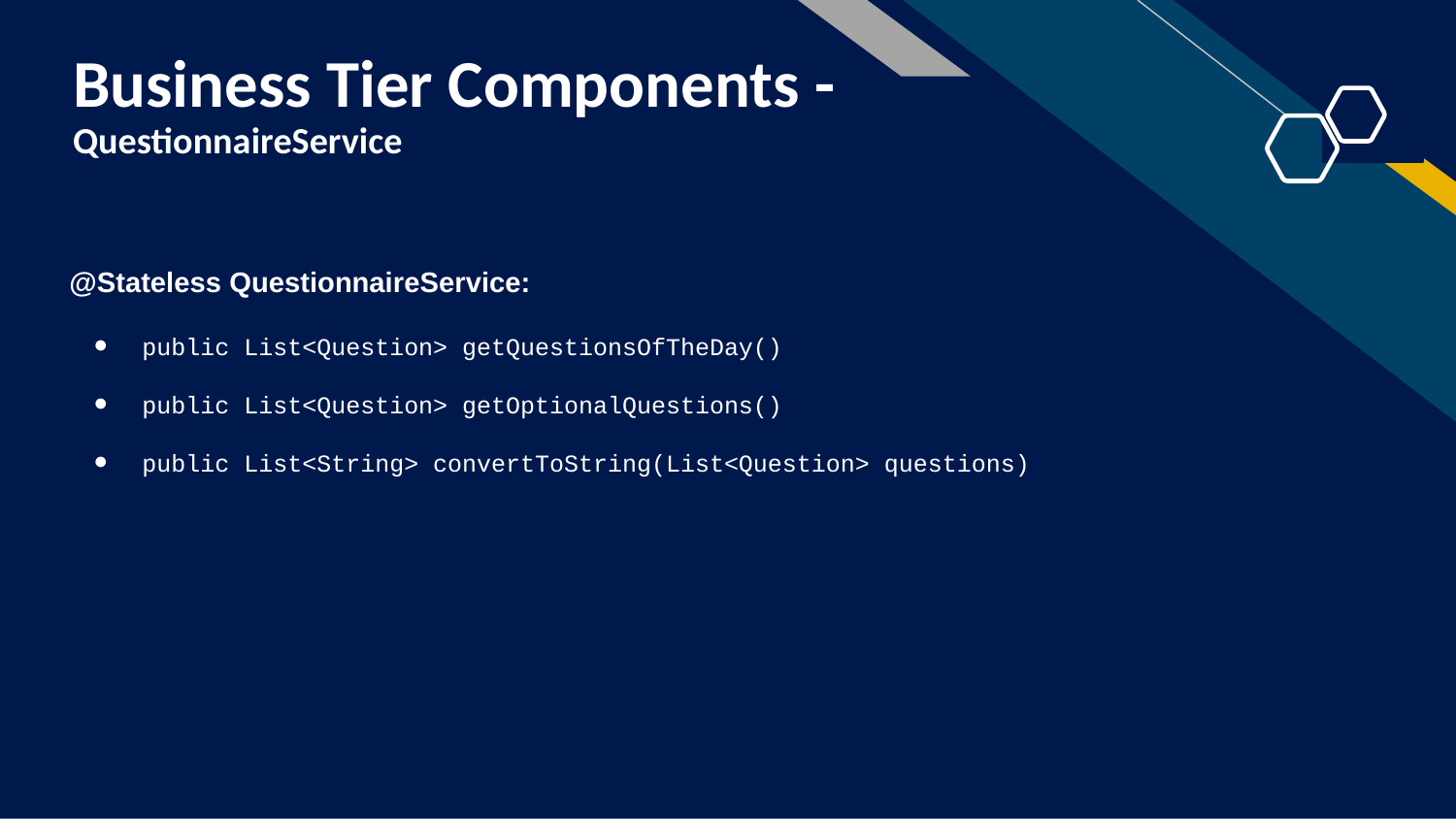

# Business Tier Components -
QuestionnaireService

@Stateless QuestionnaireService:

public List<Question> getQuestionsOfTheDay()

public List<Question> getOptionalQuestions()

public List<String> convertToString(List<Question> questions)